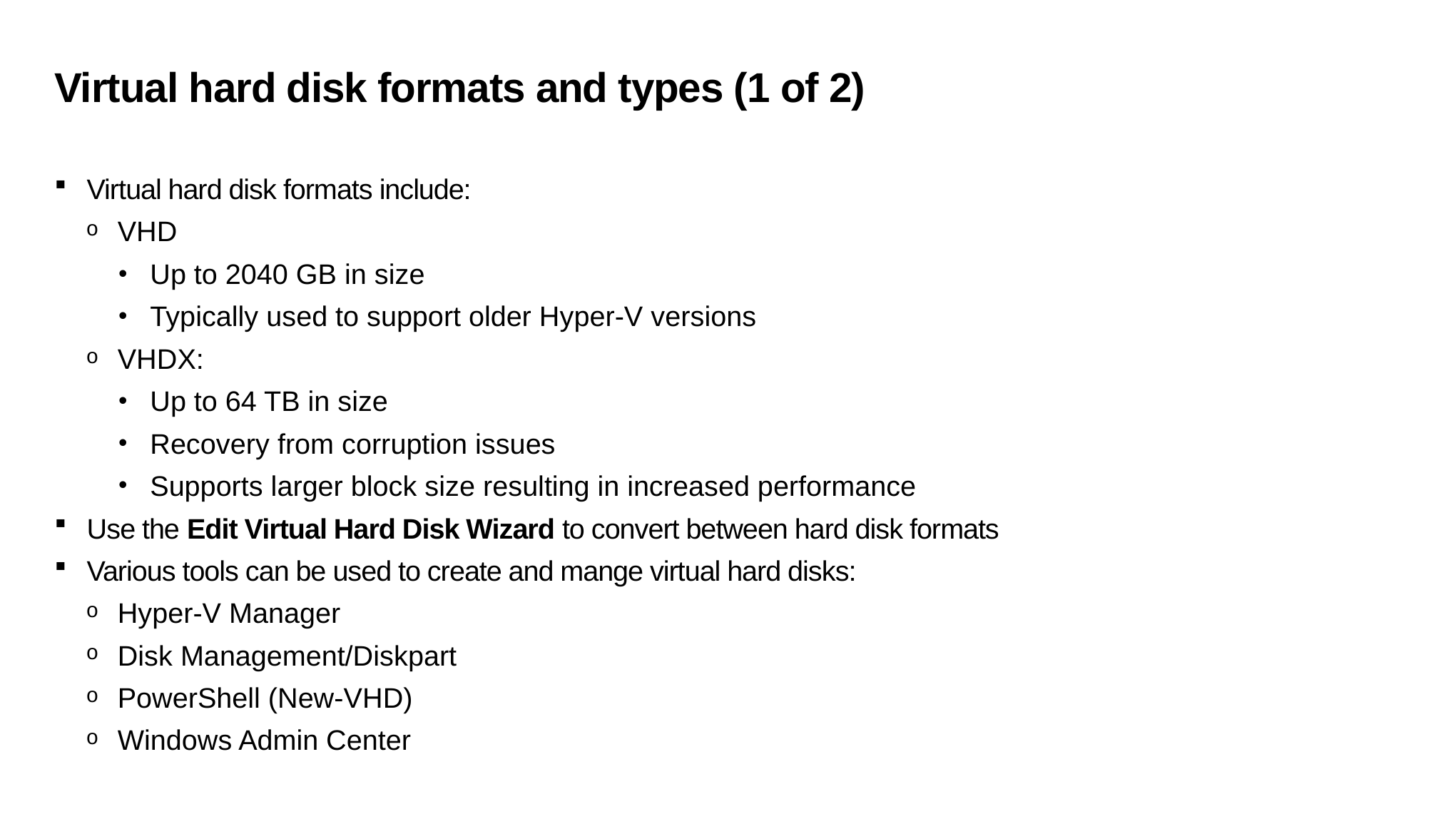

# Virtual hard disk formats and types (1 of 2)
Virtual hard disk formats include:
VHD
Up to 2040 GB in size
Typically used to support older Hyper-V versions
VHDX:
Up to 64 TB in size
Recovery from corruption issues
Supports larger block size resulting in increased performance
Use the Edit Virtual Hard Disk Wizard to convert between hard disk formats
Various tools can be used to create and mange virtual hard disks:
Hyper-V Manager
Disk Management/Diskpart
PowerShell (New-VHD)
Windows Admin Center